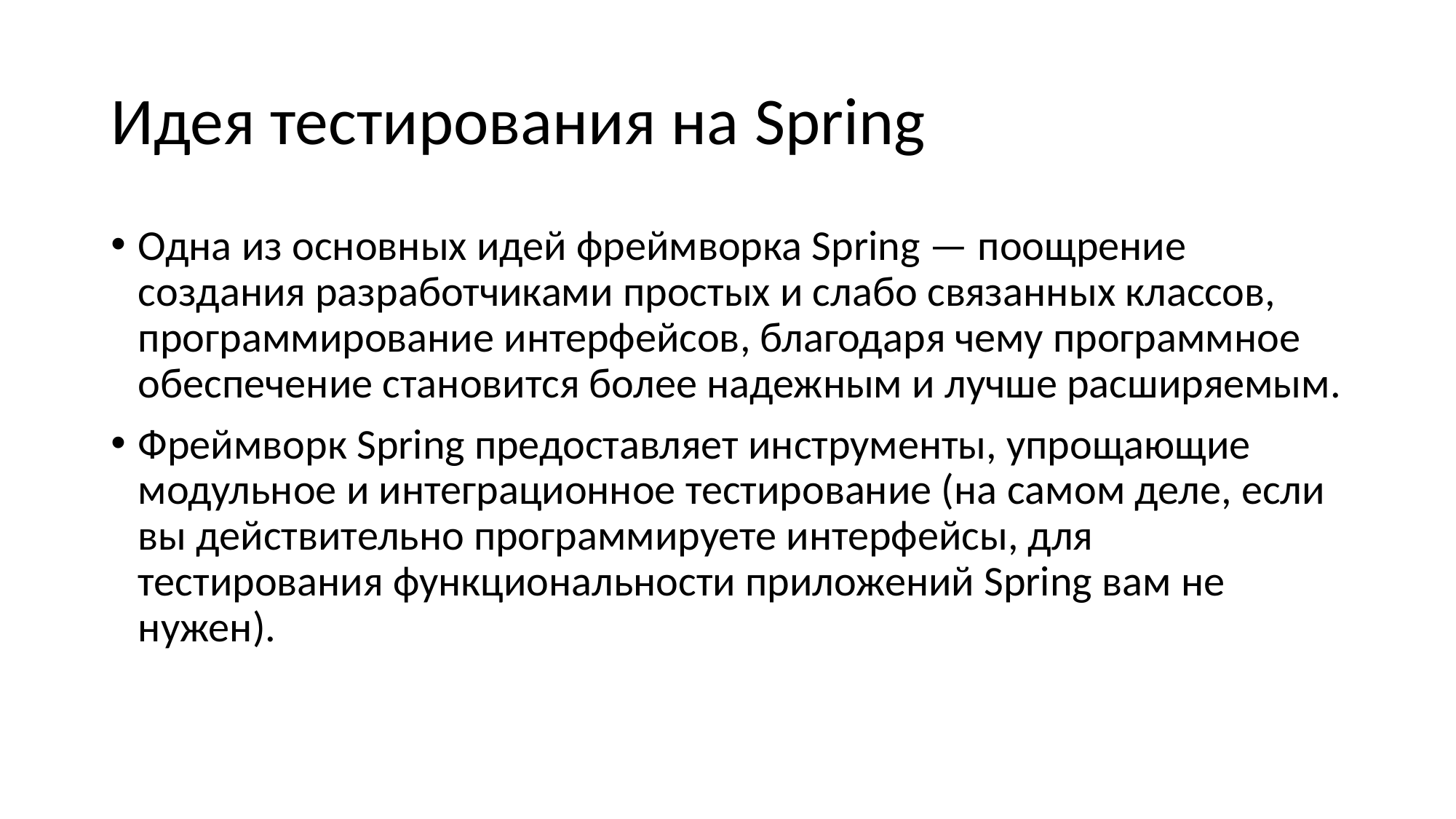

# Идея тестирования на Spring
Одна из основных идей фреймворка Spring — поощрение создания разработчиками простых и слабо связанных классов, программирование интерфейсов, благодаря чему программное обеспечение становится более надежным и лучше расширяемым.
Фреймворк Spring предоставляет инструменты, упрощающие модульное и интеграционное тестирование (на самом деле, если вы действительно программируете интерфейсы, для тестирования функциональности приложений Spring вам не нужен).